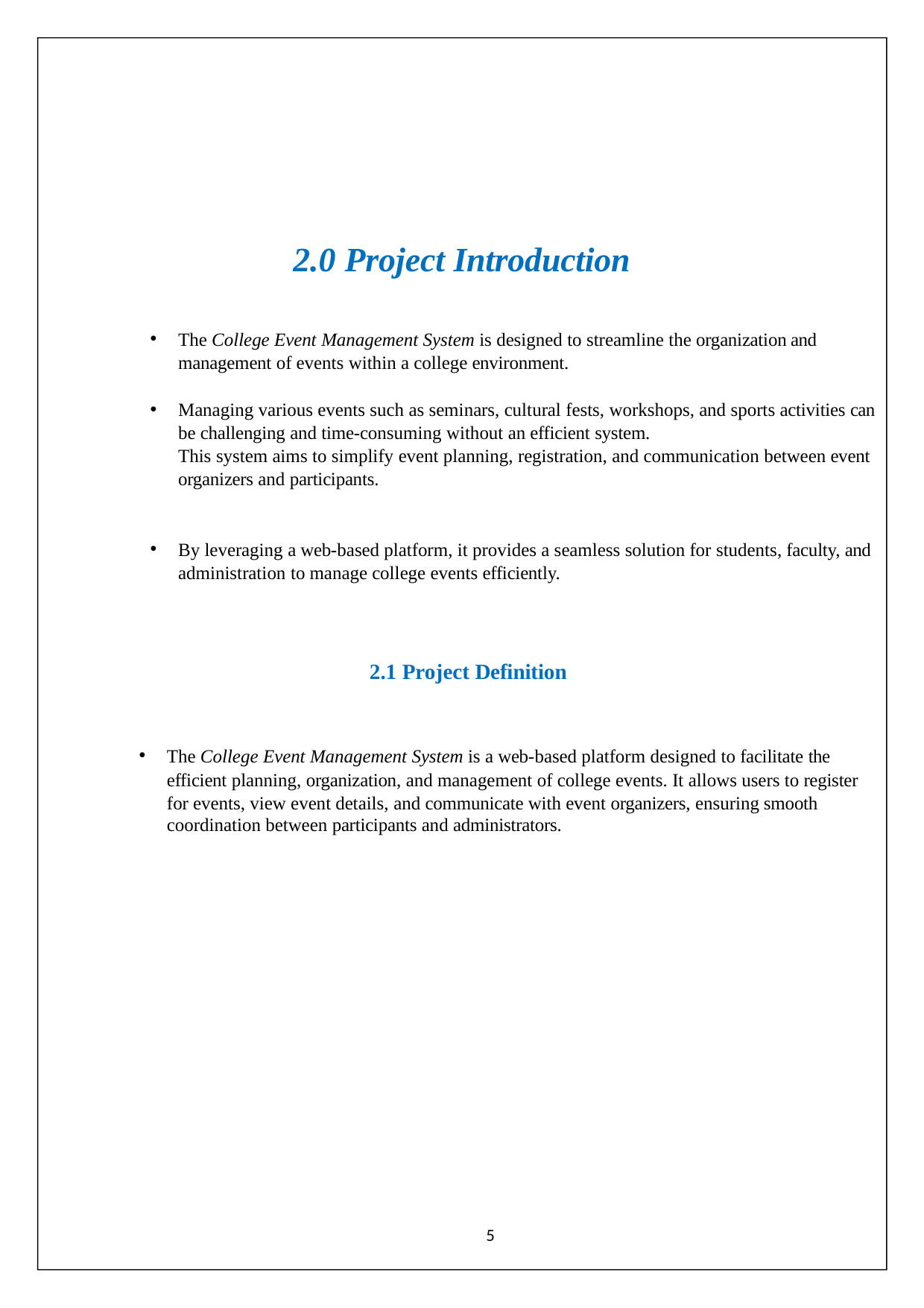

2.0 Project Introduction

The College Event Management System is designed to streamline the organization and management of events within a college environment.

Managing various events such as seminars, cultural fests, workshops, and sports activities can be challenging and time-consuming without an efficient system.
This system aims to simplify event planning, registration, and communication between event organizers and participants.

By leveraging a web-based platform, it provides a seamless solution for students, faculty, and administration to manage college events efficiently.
2.1 Project Definition
The College Event Management System is a web-based platform designed to facilitate the
efficient planning, organization, and management of college events. It allows users to register for events, view event details, and communicate with event organizers, ensuring smooth
coordination between participants and administrators.
5